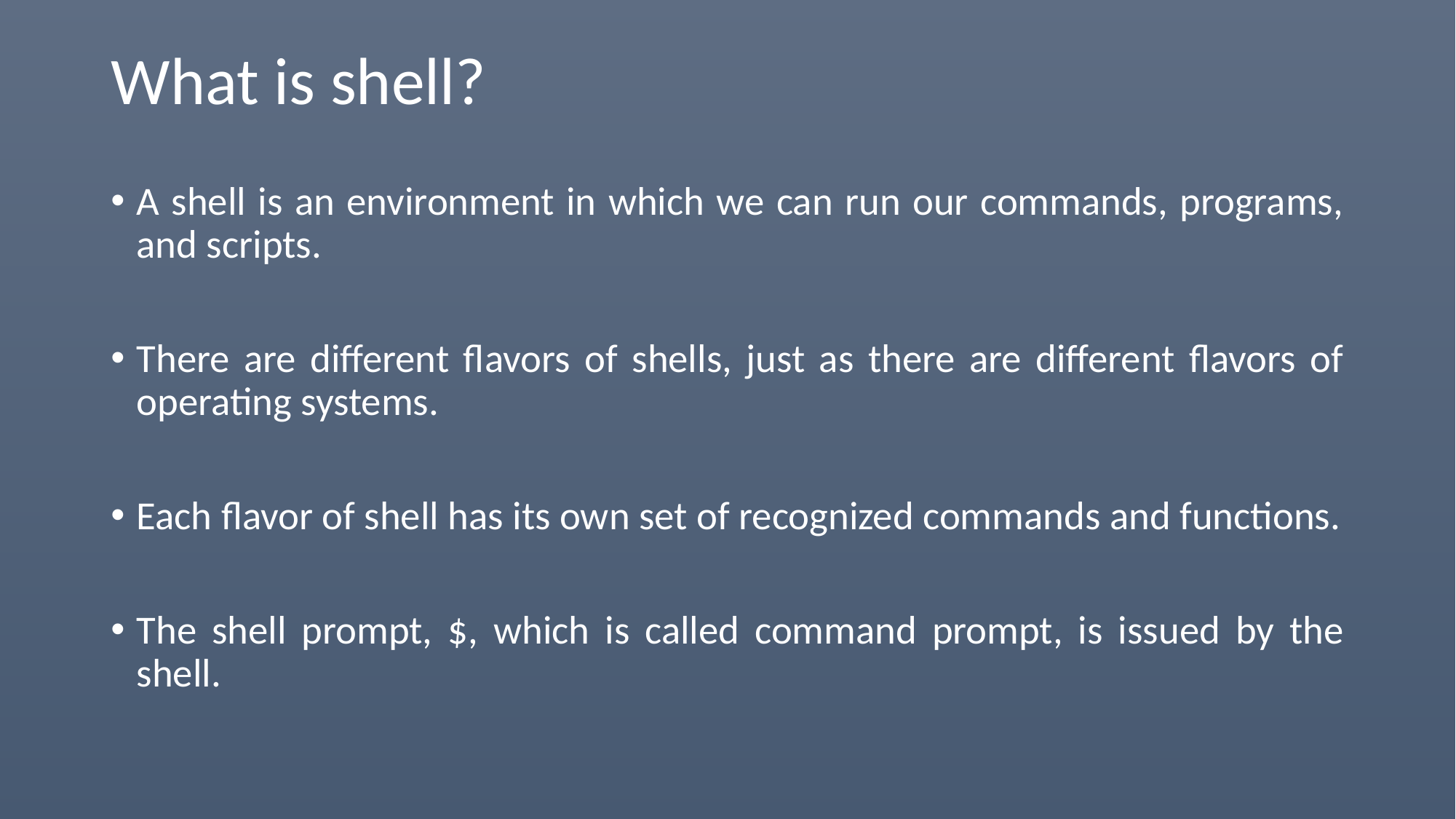

# What is shell?
A shell is an environment in which we can run our commands, programs, and scripts.

There are different flavors of shells, just as there are different flavors of operating systems.

Each flavor of shell has its own set of recognized commands and functions.

The shell prompt, $, which is called command prompt, is issued by the shell.